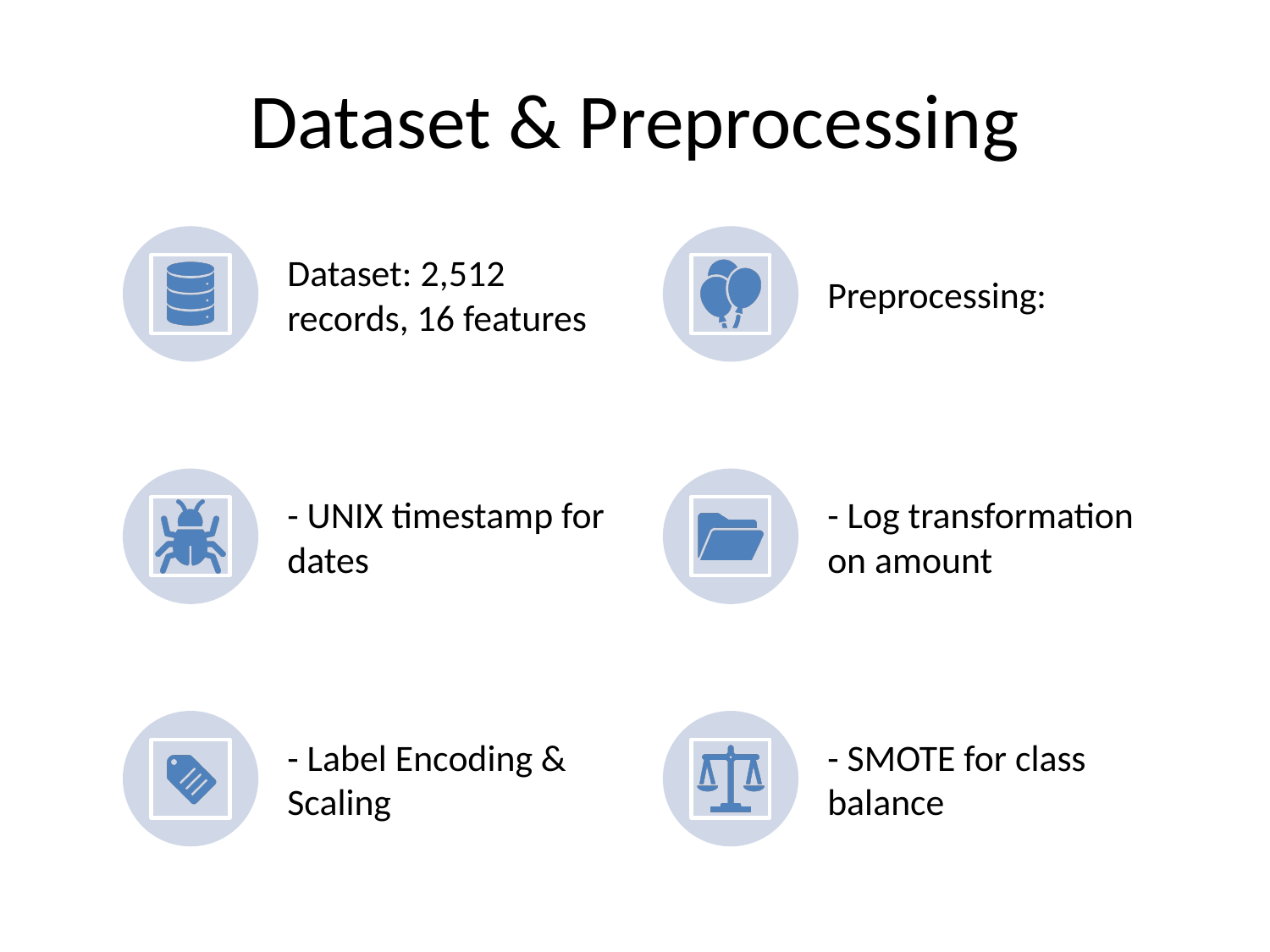

# Dataset & Preprocessing
Dataset: 2,512 records, 16 features
Preprocessing:
- UNIX timestamp for dates
- Log transformation on amount
- Label Encoding & Scaling
- SMOTE for class balance